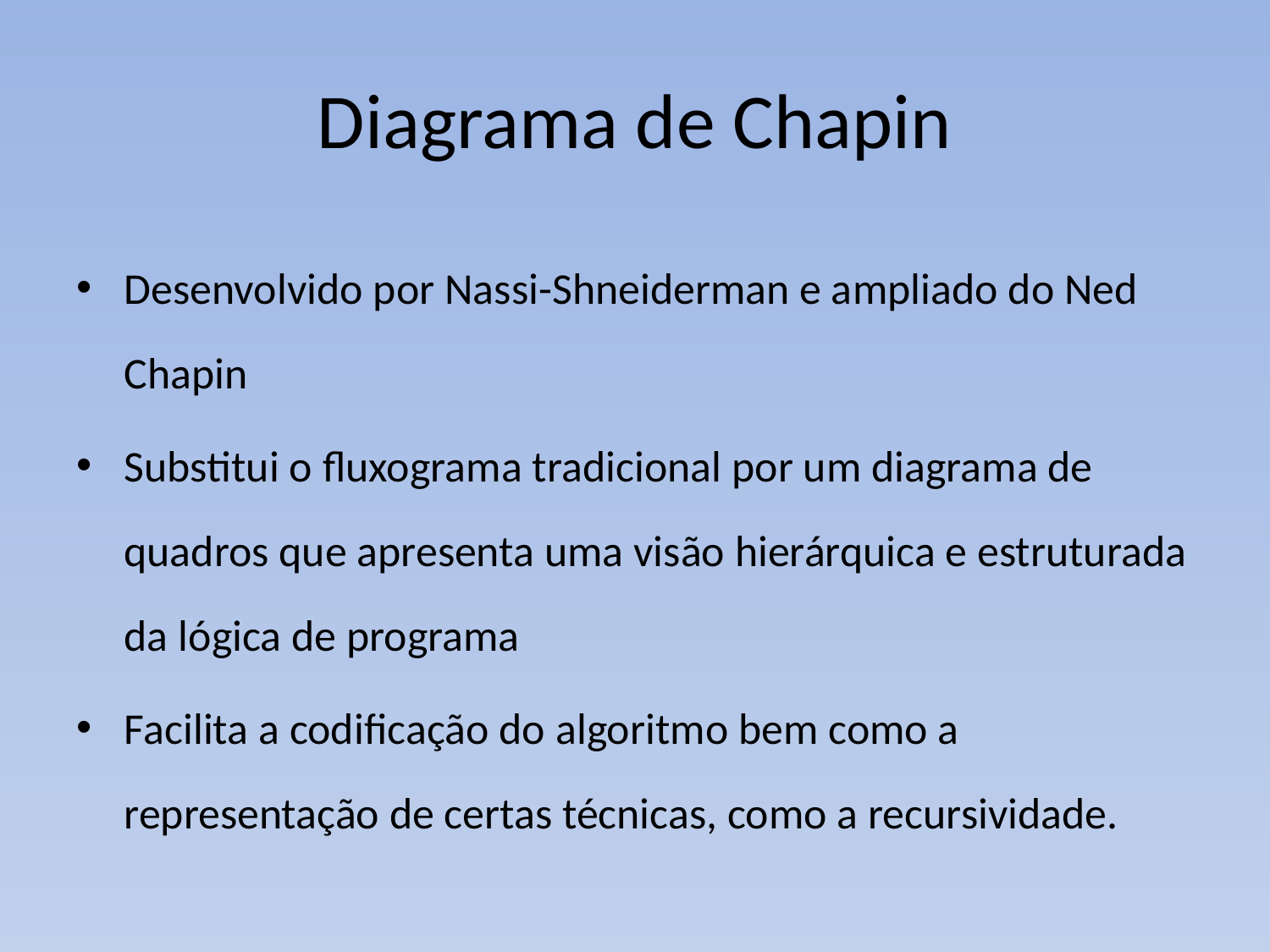

# Diagrama de Chapin
Desenvolvido por Nassi-Shneiderman e ampliado do Ned Chapin
Substitui o fluxograma tradicional por um diagrama de quadros que apresenta uma visão hierárquica e estruturada da lógica de programa
Facilita a codificação do algoritmo bem como a representação de certas técnicas, como a recursividade.